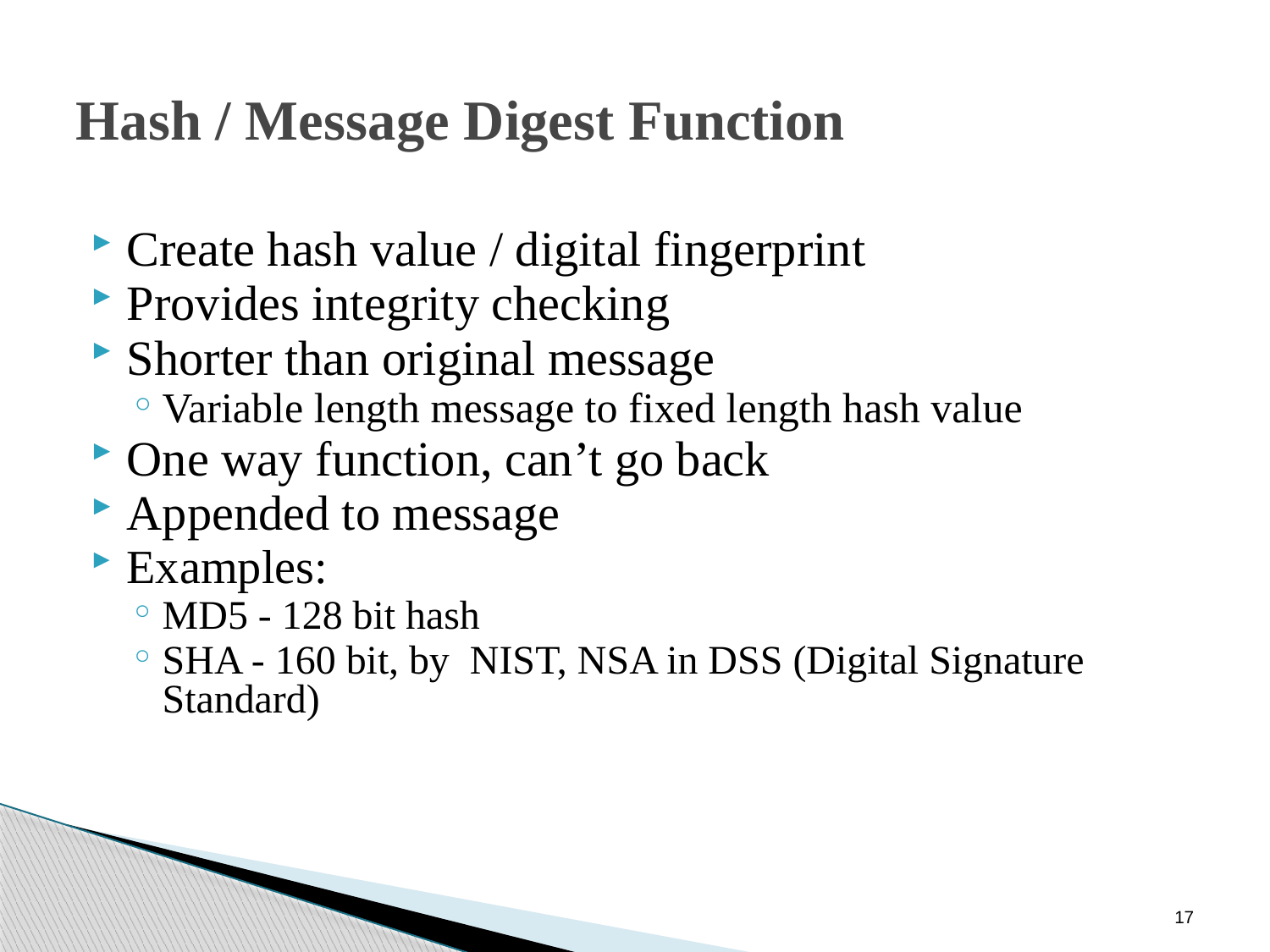

# Hash / Message Digest Function
Create hash value / digital fingerprint
Provides integrity checking
Shorter than original message
Variable length message to fixed length hash value
One way function, can’t go back
Appended to message
Examples:
MD5 - 128 bit hash
SHA - 160 bit, by  NIST, NSA in DSS (Digital Signature Standard)
17